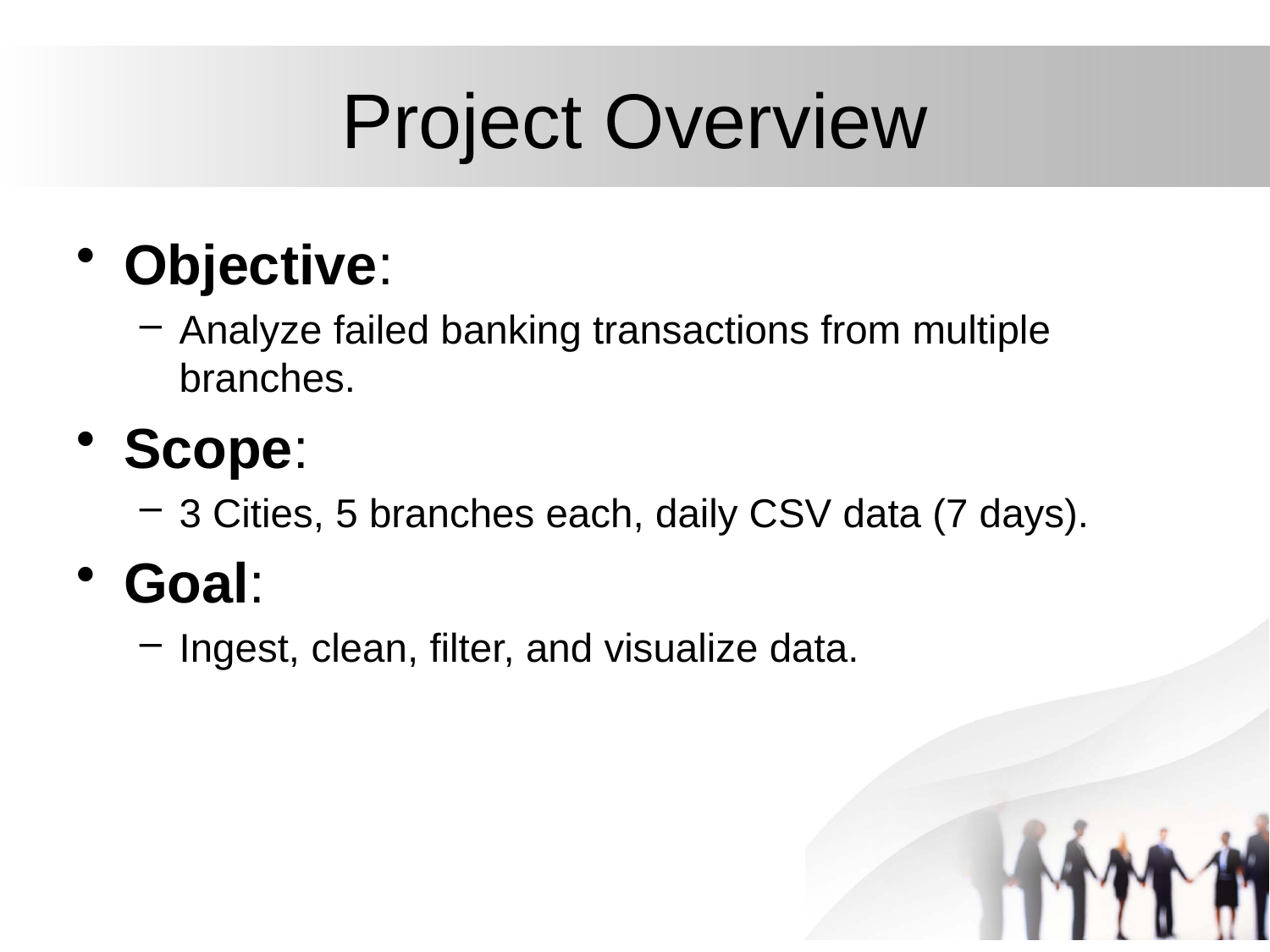

# Project Overview
Objective:
Analyze failed banking transactions from multiple branches.
Scope:
3 Cities, 5 branches each, daily CSV data (7 days).
Goal:
Ingest, clean, filter, and visualize data.